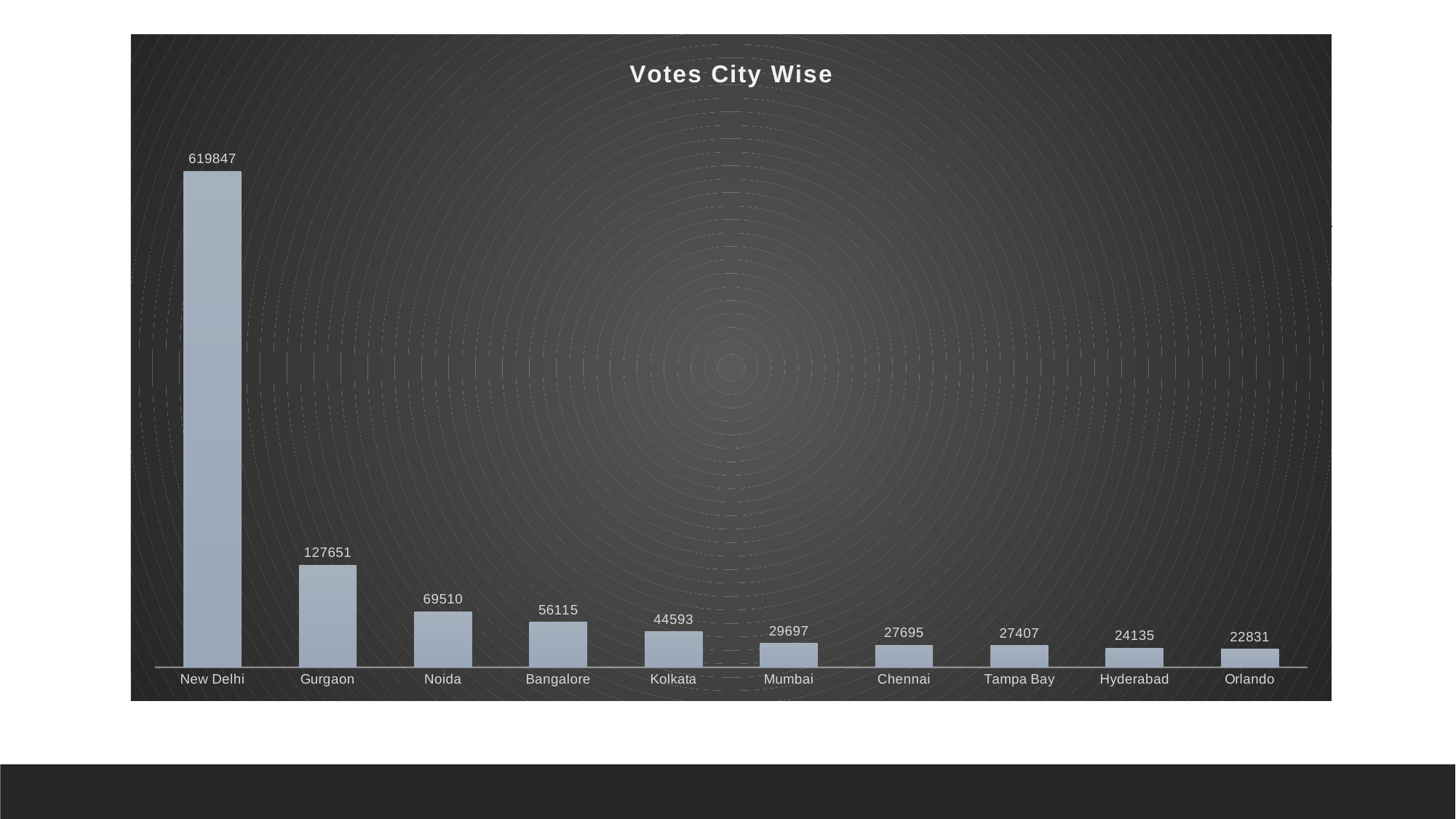

### Chart: Votes City Wise

| Category | Total |
|---|---|
| New Delhi | 619847.0 |
| Gurgaon | 127651.0 |
| Noida | 69510.0 |
| Bangalore | 56115.0 |
| Kolkata | 44593.0 |
| Mumbai | 29697.0 |
| Chennai | 27695.0 |
| Tampa Bay | 27407.0 |
| Hyderabad | 24135.0 |
| Orlando | 22831.0 |
#